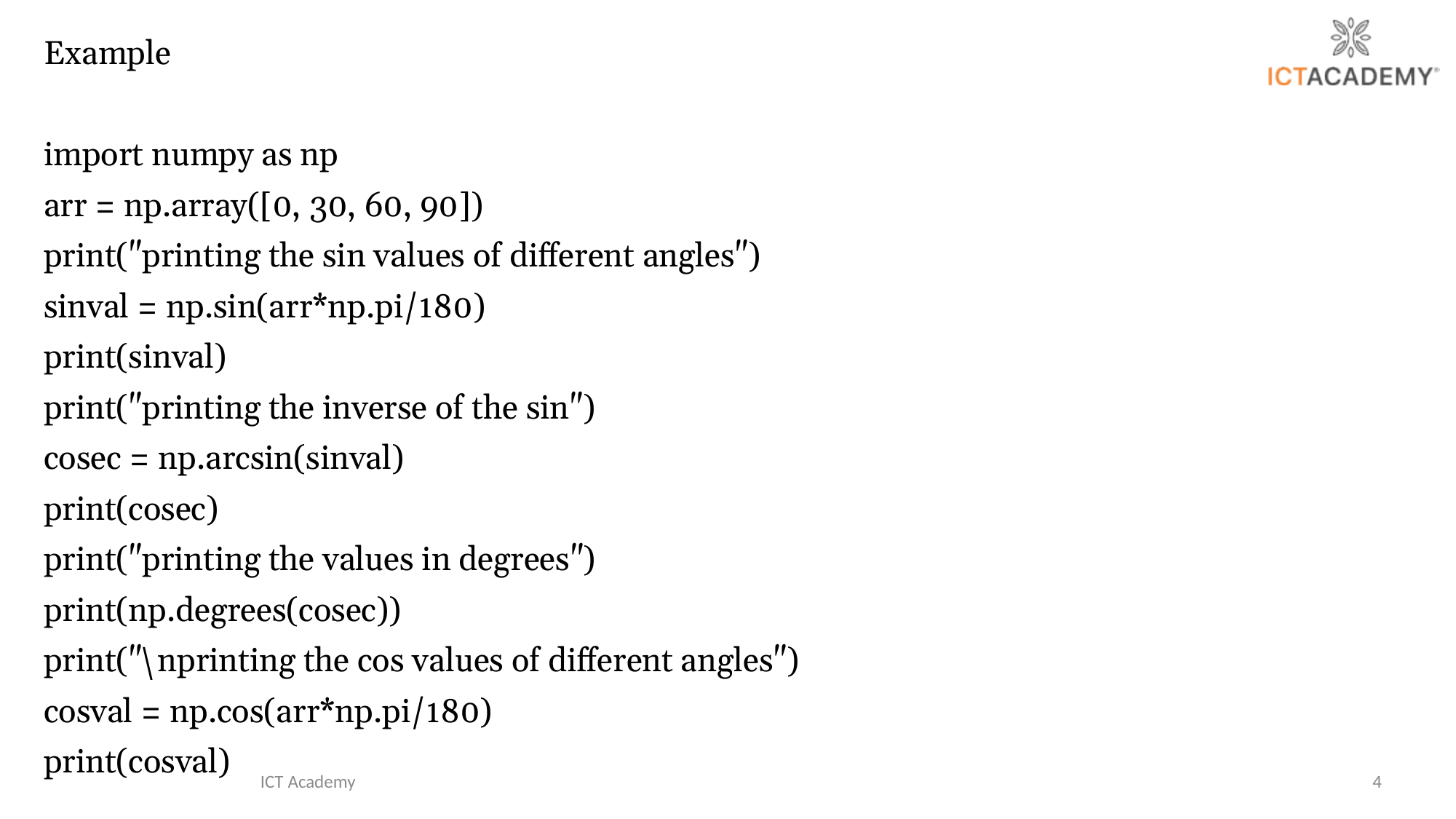

Example

import numpy as np
arr = np.array([0, 30, 60, 90])
print("printing the sin values of different angles")
sinval = np.sin(arr*np.pi/180)
print(sinval)
print("printing the inverse of the sin")
cosec = np.arcsin(sinval)
print(cosec)
print("printing the values in degrees")
print(np.degrees(cosec))
print("\nprinting the cos values of different angles")
cosval = np.cos(arr*np.pi/180)
print(cosval)
ICT Academy
4